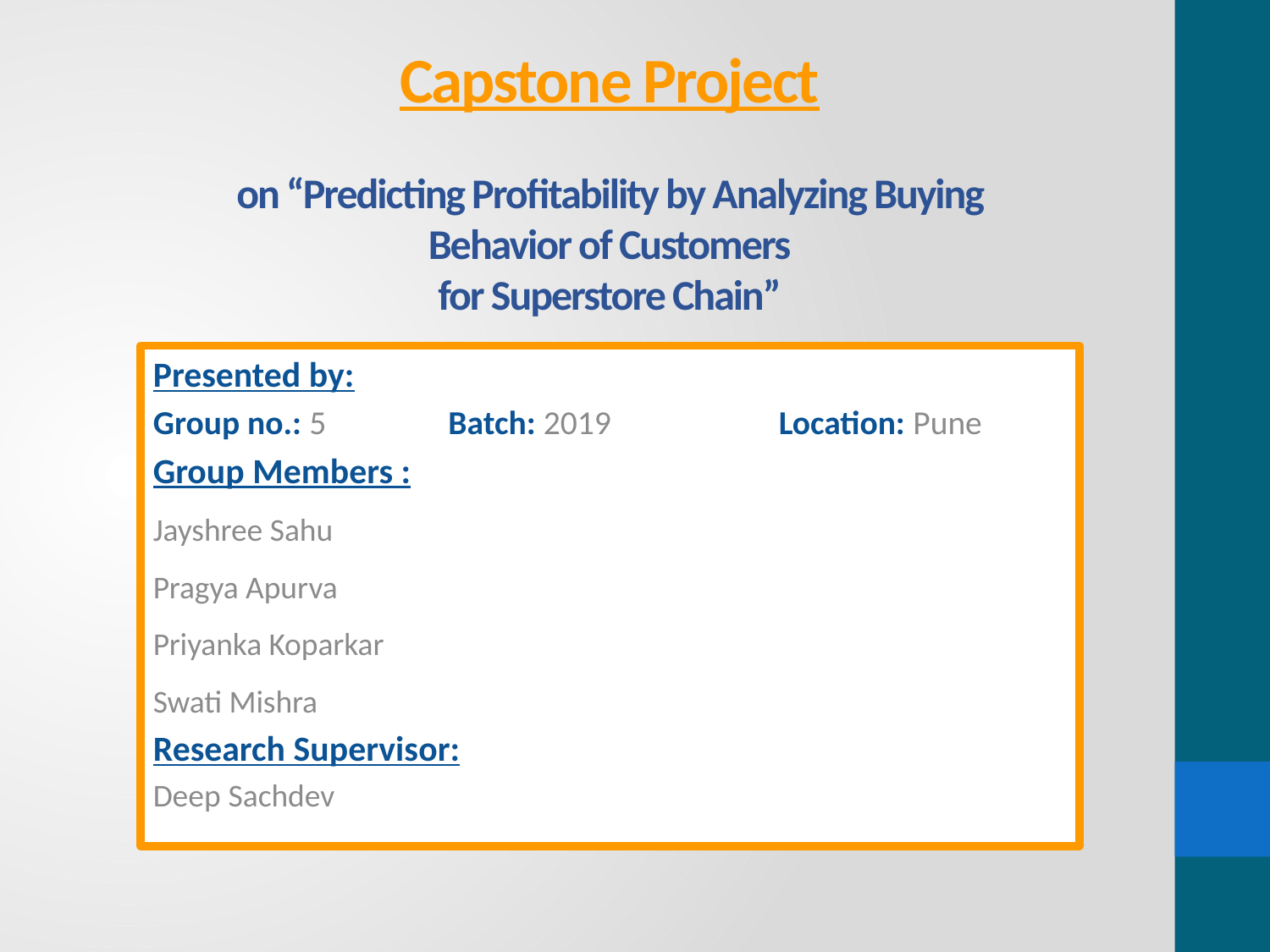

# Capstone Project on “Predicting Profitability by Analyzing Buying Behavior of Customers for Superstore Chain”
Presented by:
Group no.: 5                Batch: 2019                      Location: Pune
Group Members :
Jayshree Sahu
Pragya Apurva
Priyanka Koparkar
Swati Mishra
Research Supervisor:
Deep Sachdev